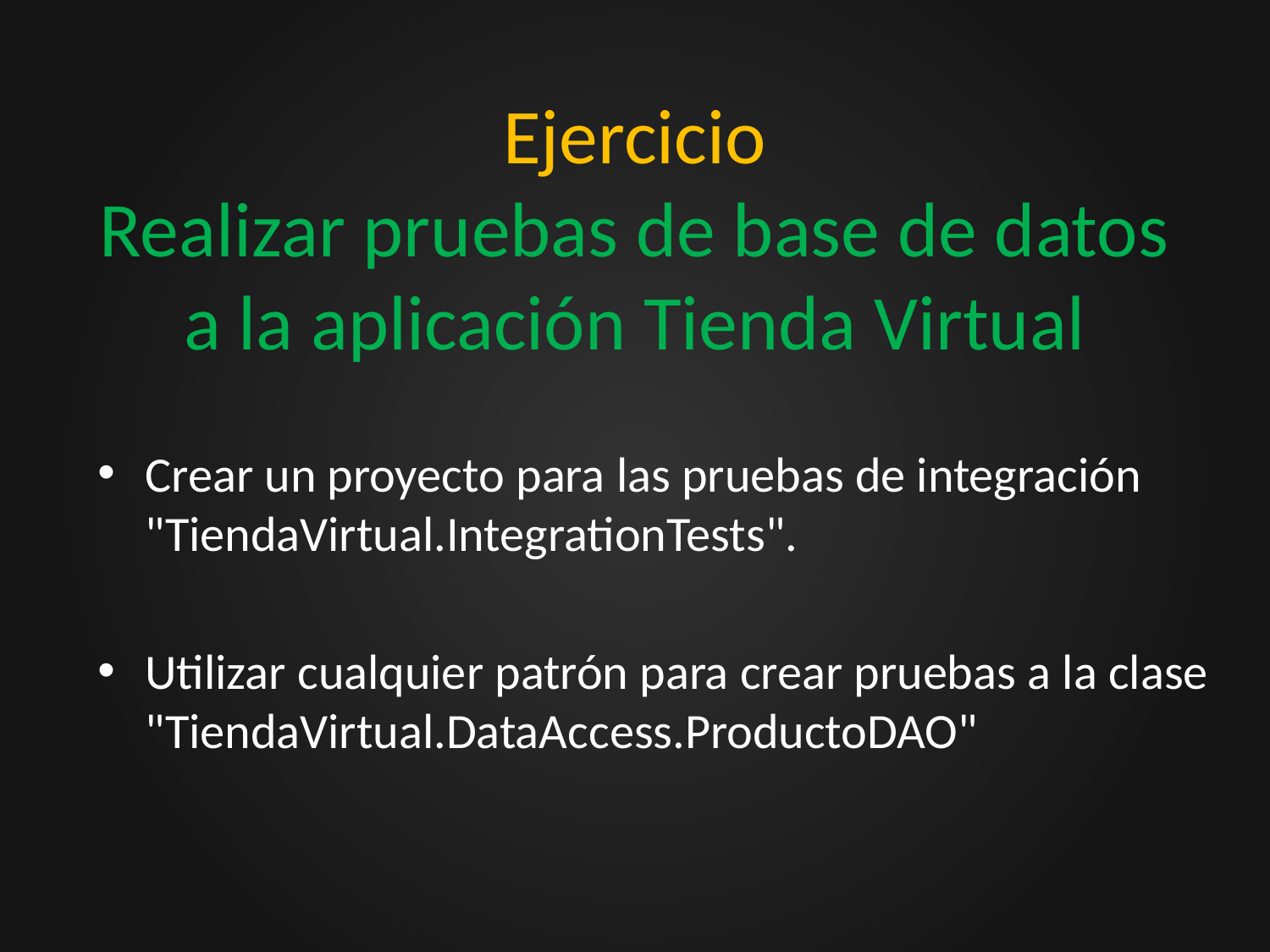

# Ejercicio Realizar pruebas de base de datos a la aplicación Tienda Virtual
Crear un proyecto para las pruebas de integración "TiendaVirtual.IntegrationTests".

Utilizar cualquier patrón para crear pruebas a la clase "TiendaVirtual.DataAccess.ProductoDAO"